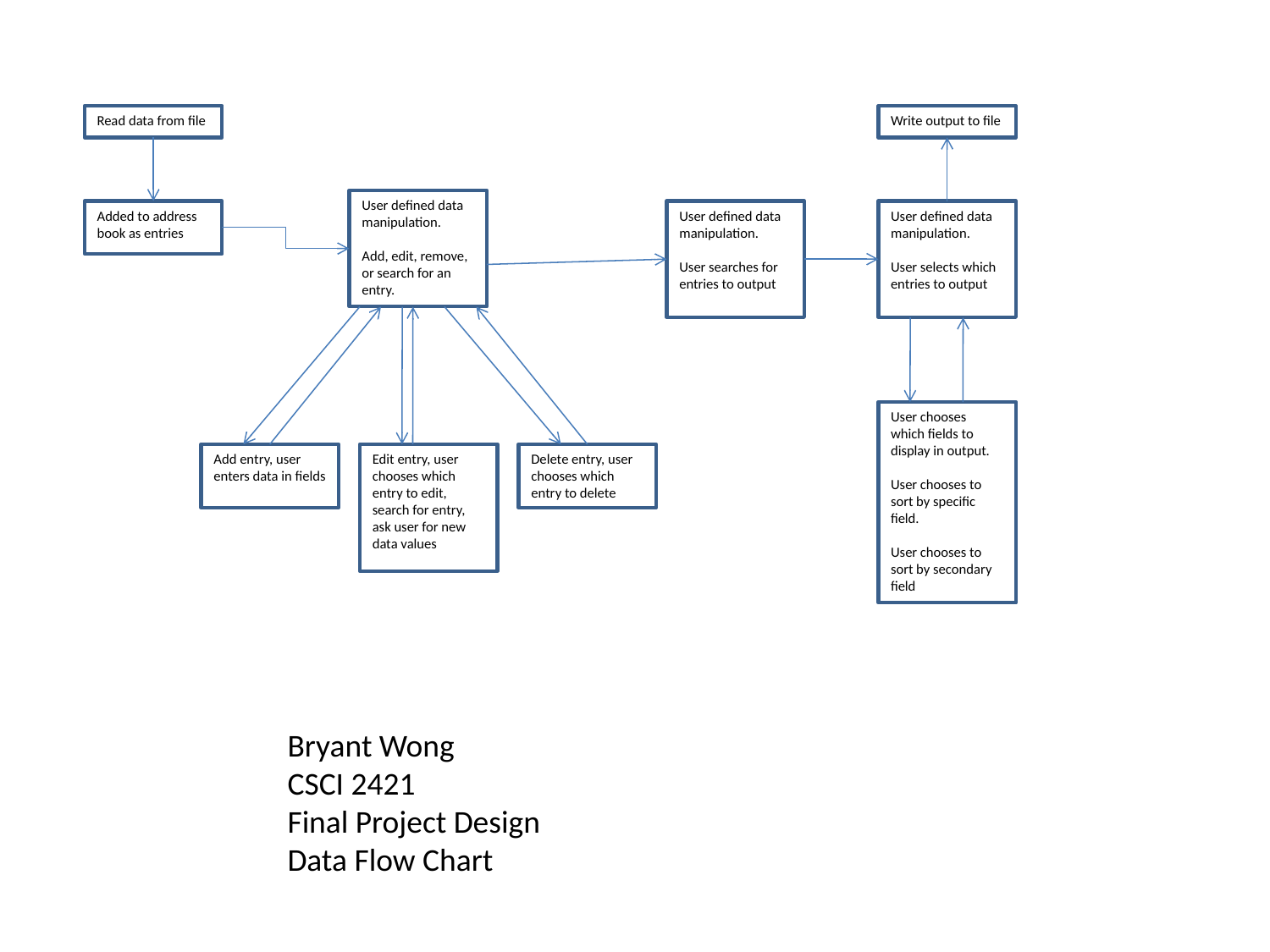

Read data from file
Write output to file
User defined data manipulation.

Add, edit, remove, or search for an entry.
Added to address book as entries
User defined data manipulation.

User searches for entries to output
User defined data manipulation.

User selects which entries to output
User chooses which fields to display in output.

User chooses to sort by specific field.

User chooses to sort by secondary field
Add entry, user enters data in fields
Edit entry, user chooses which entry to edit, search for entry, ask user for new data values
Delete entry, user chooses which entry to delete
Bryant Wong
CSCI 2421
Final Project Design
Data Flow Chart